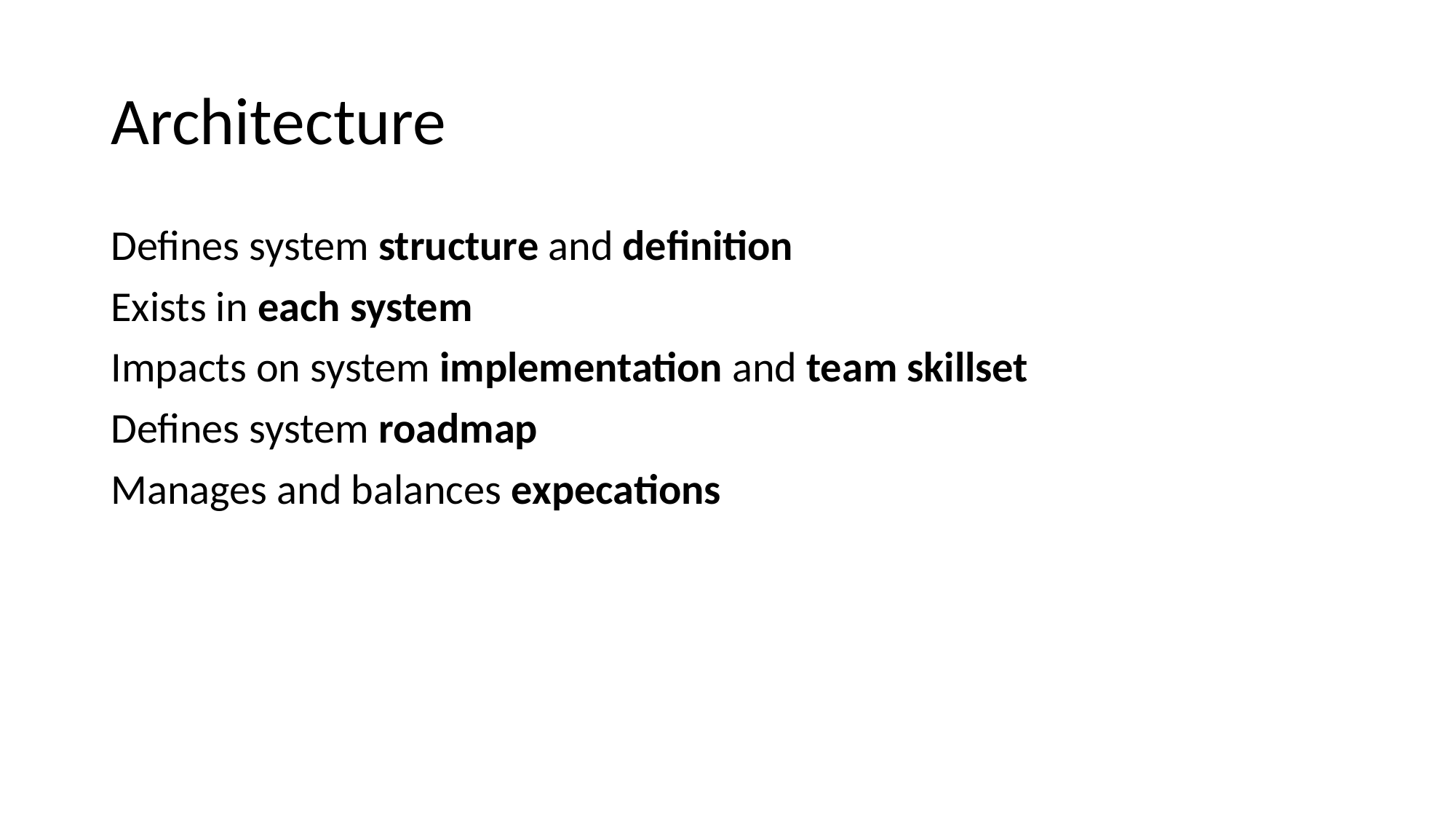

# Architecture
Defines system structure and definition
Exists in each system
Impacts on system implementation and team skillset
Defines system roadmap
Manages and balances expecations